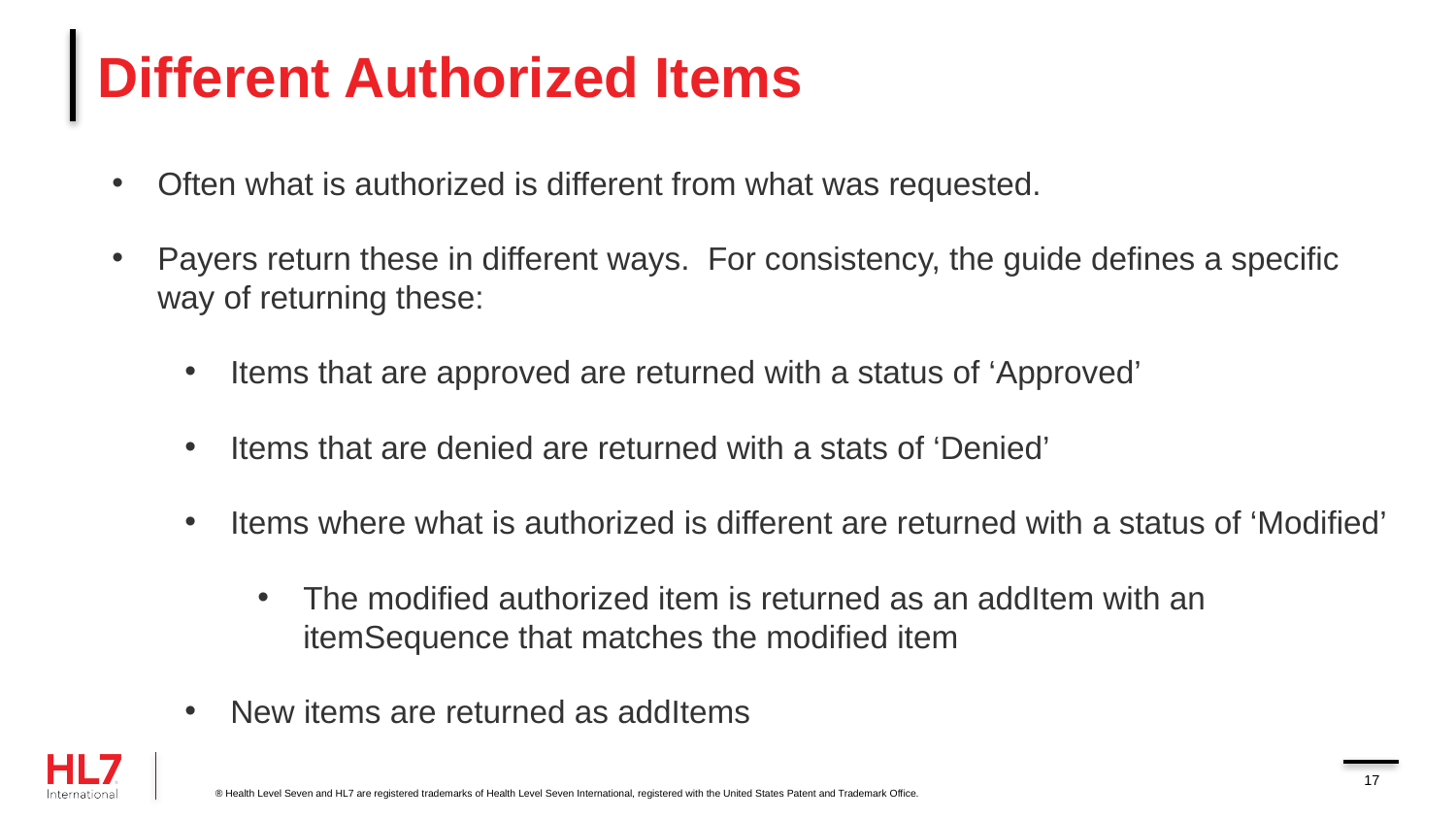

# Different Authorized Items
Often what is authorized is different from what was requested.
Payers return these in different ways.  For consistency, the guide defines a specific way of returning these:
Items that are approved are returned with a status of ‘Approved’
Items that are denied are returned with a stats of ‘Denied’
Items where what is authorized is different are returned with a status of ‘Modified’
The modified authorized item is returned as an addItem with an itemSequence that matches the modified item
New items are returned as addItems
17